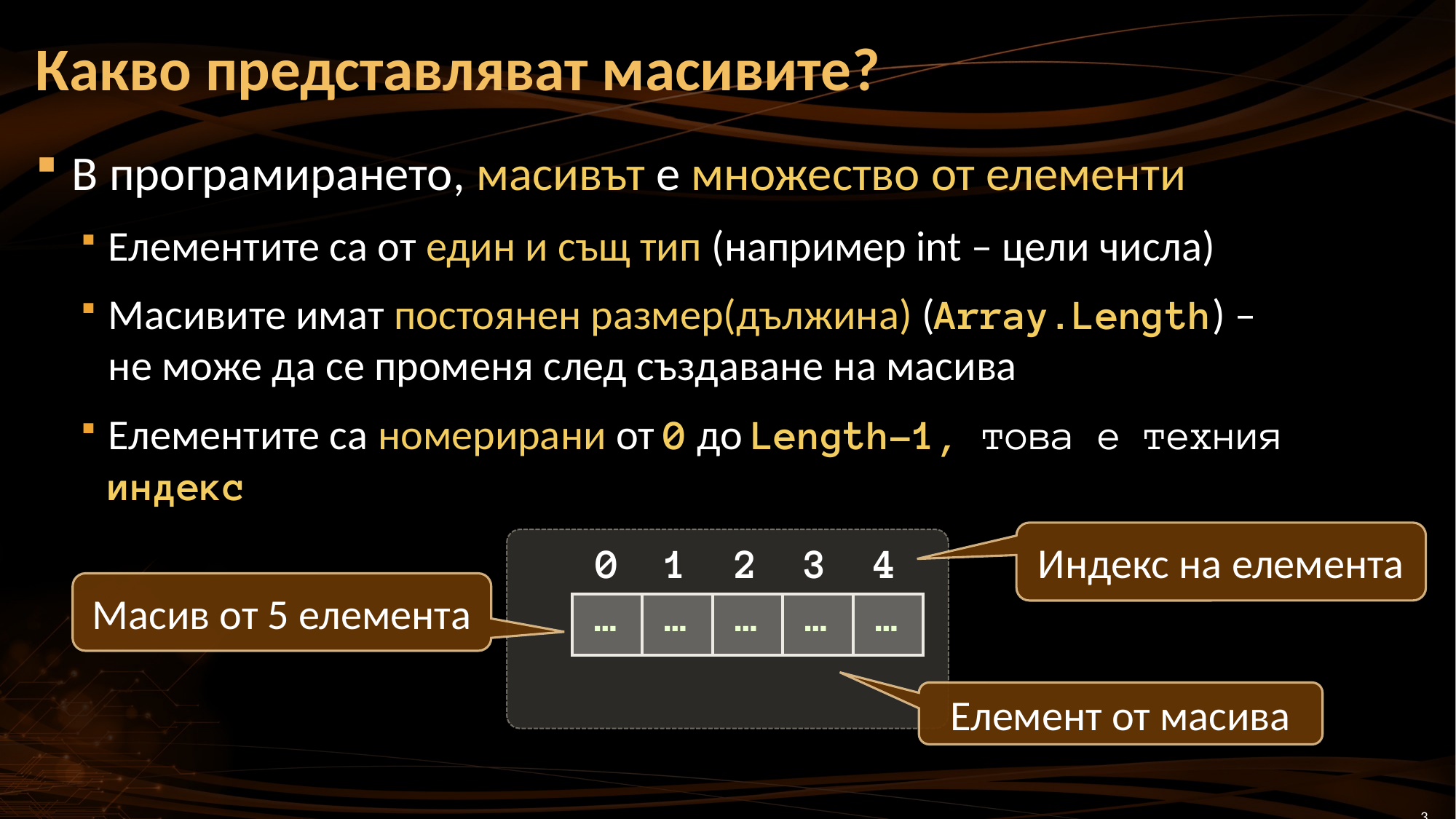

# Какво представляват масивите?
В програмирането, масивът е множество от елементи
Елементите са от един и същ тип (например int – цели числа)
Масивите имат постоянен размер(дължина) (Array.Length) –
не може да се променя след създаване на масива
Елементите са номерирани от 0 до Length-1, това е техния индекс
Индекс на елемента

0  1  2  3  4
Масив от 5 елемента
| … | … | … | … | … |
| --- | --- | --- | --- | --- |
Елемент от масива
3